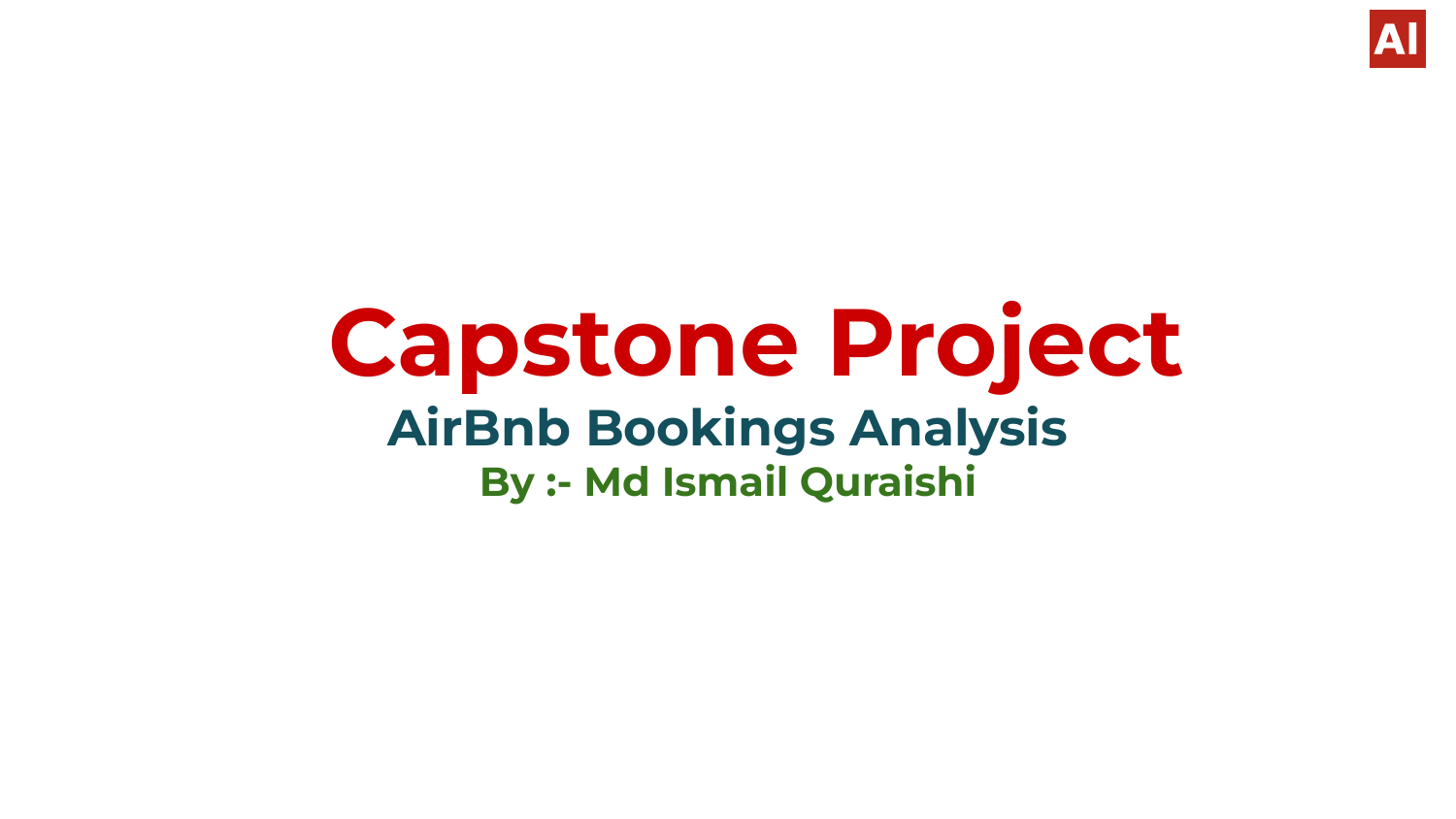

# Capstone Project
AirBnb Bookings Analysis
By :- Md Ismail Quraishi